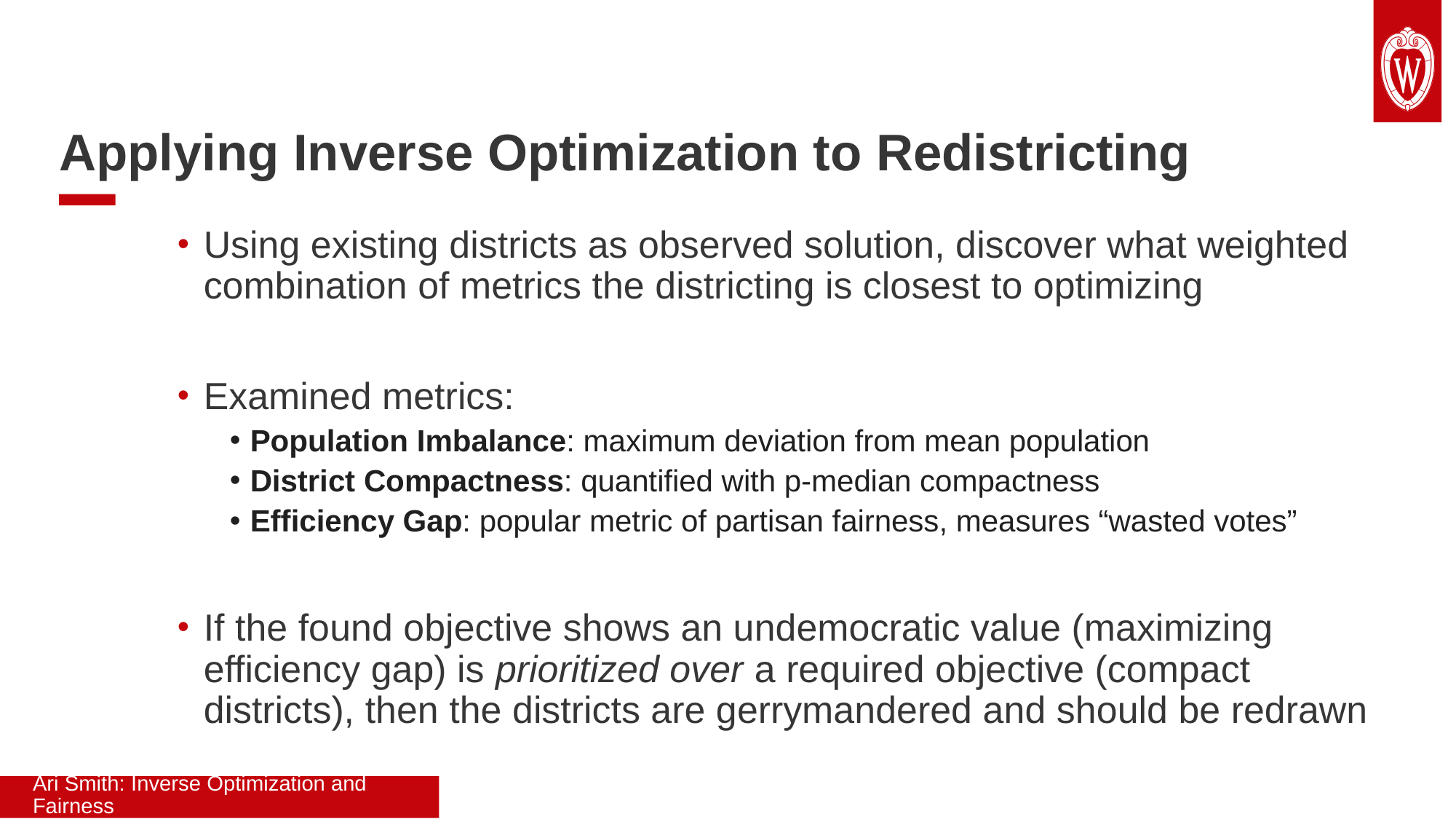

# Applying Inverse Optimization to Redistricting
Using existing districts as observed solution, discover what weighted combination of metrics the districting is closest to optimizing

Examined metrics:
Population Imbalance: maximum deviation from mean population
District Compactness: quantified with p-median compactness
Efficiency Gap: popular metric of partisan fairness, measures “wasted votes”

If the found objective shows an undemocratic value (maximizing efficiency gap) is prioritized over a required objective (compact districts), then the districts are gerrymandered and should be redrawn

Ari Smith: Inverse Optimization and Fairness